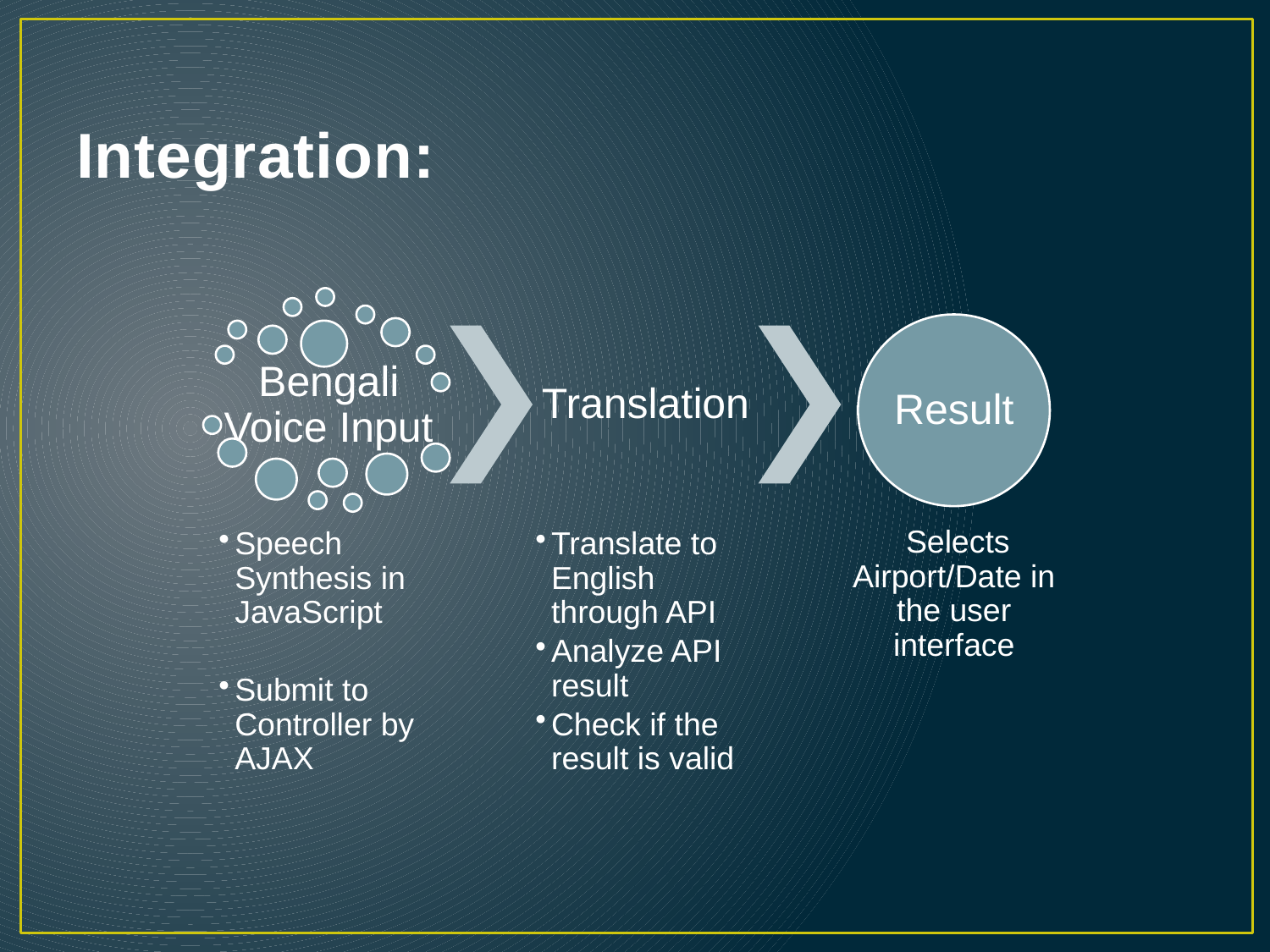

# Integration:

Result

Translation

Bengali Voice Input

Speech Synthesis in JavaScript

Submit to Controller by AJAX

Translate to English through API
Analyze API result
Check if the result is valid

 Selects Airport/Date in the user interface